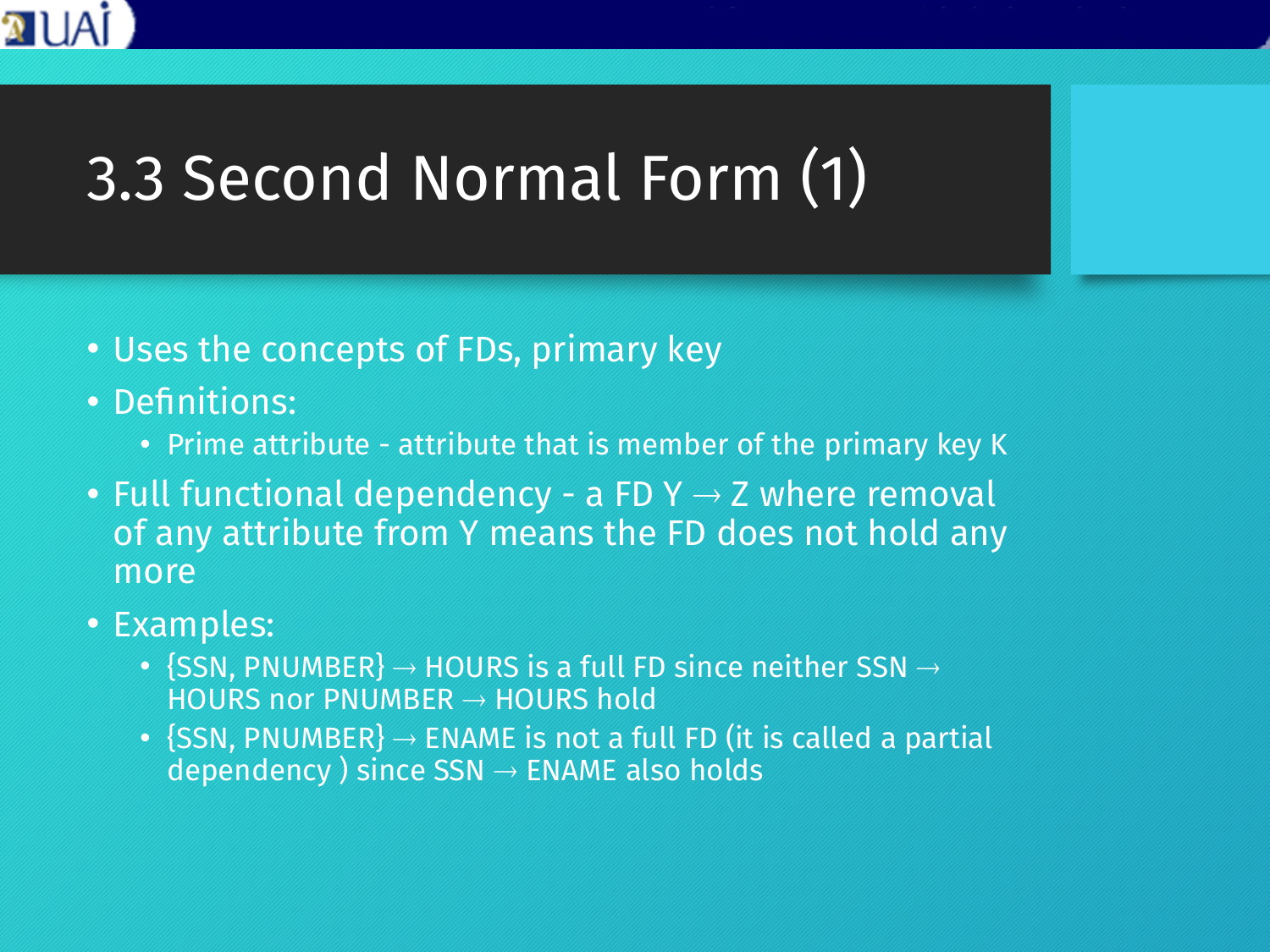

# 3.3 Second Normal Form (1)
Uses the concepts of FDs, primary key
Definitions:
Prime attribute - attribute that is member of the primary key K
Full functional dependency - a FD Y → Z where removal of any attribute from Y means the FD does not hold any more
Examples:
{SSN, PNUMBER} → HOURS is a full FD since neither SSN → HOURS nor PNUMBER → HOURS hold
{SSN, PNUMBER} → ENAME is not a full FD (it is called a partial dependency ) since SSN → ENAME also holds